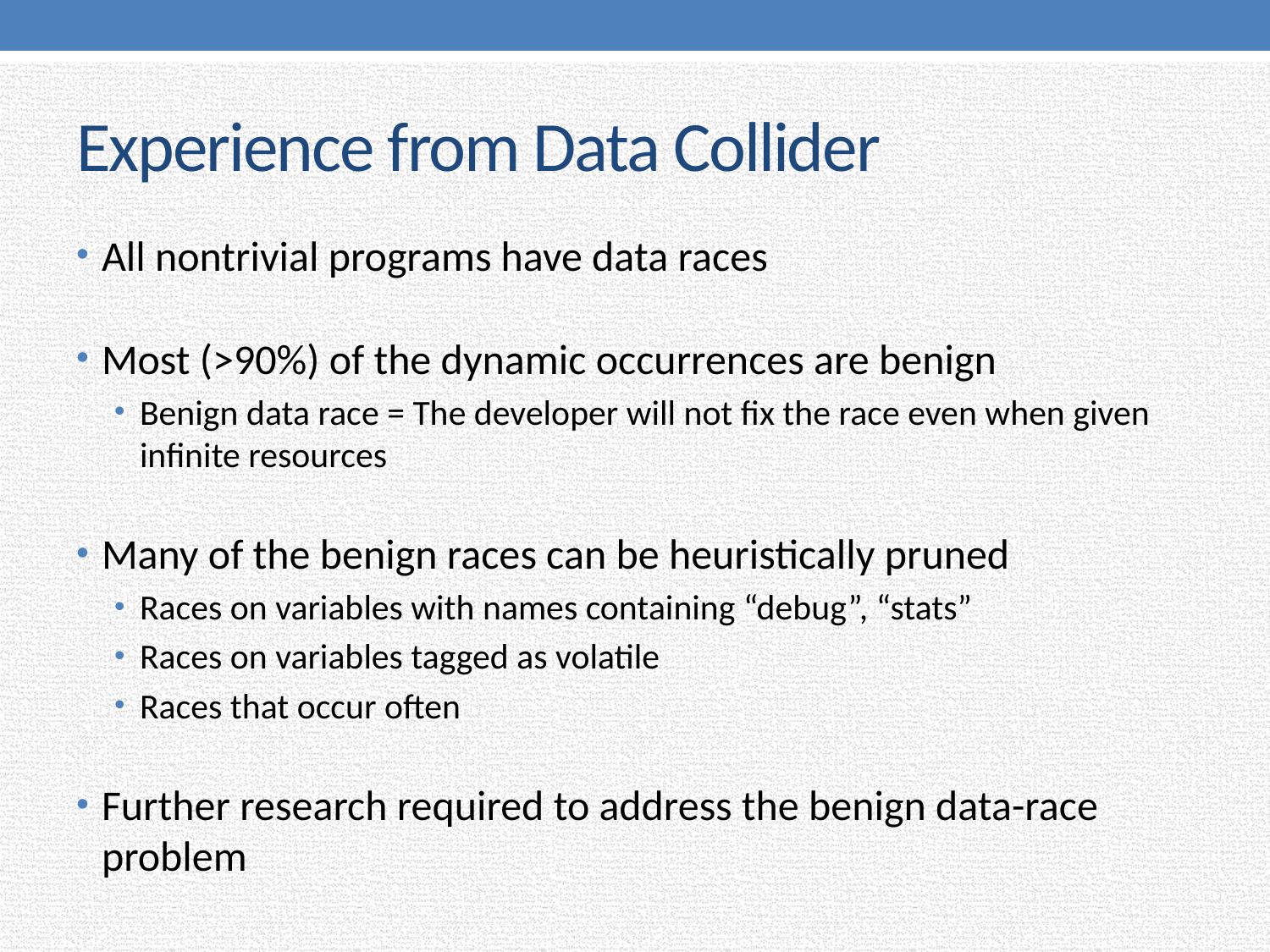

# Experience from Data Collider
All nontrivial programs have data races

Most (>90%) of the dynamic occurrences are benign
Benign data race = The developer will not fix the race even when given infinite resources

Many of the benign races can be heuristically pruned
Races on variables with names containing “debug”, “stats”
Races on variables tagged as volatile
Races that occur often

Further research required to address the benign data-race problem